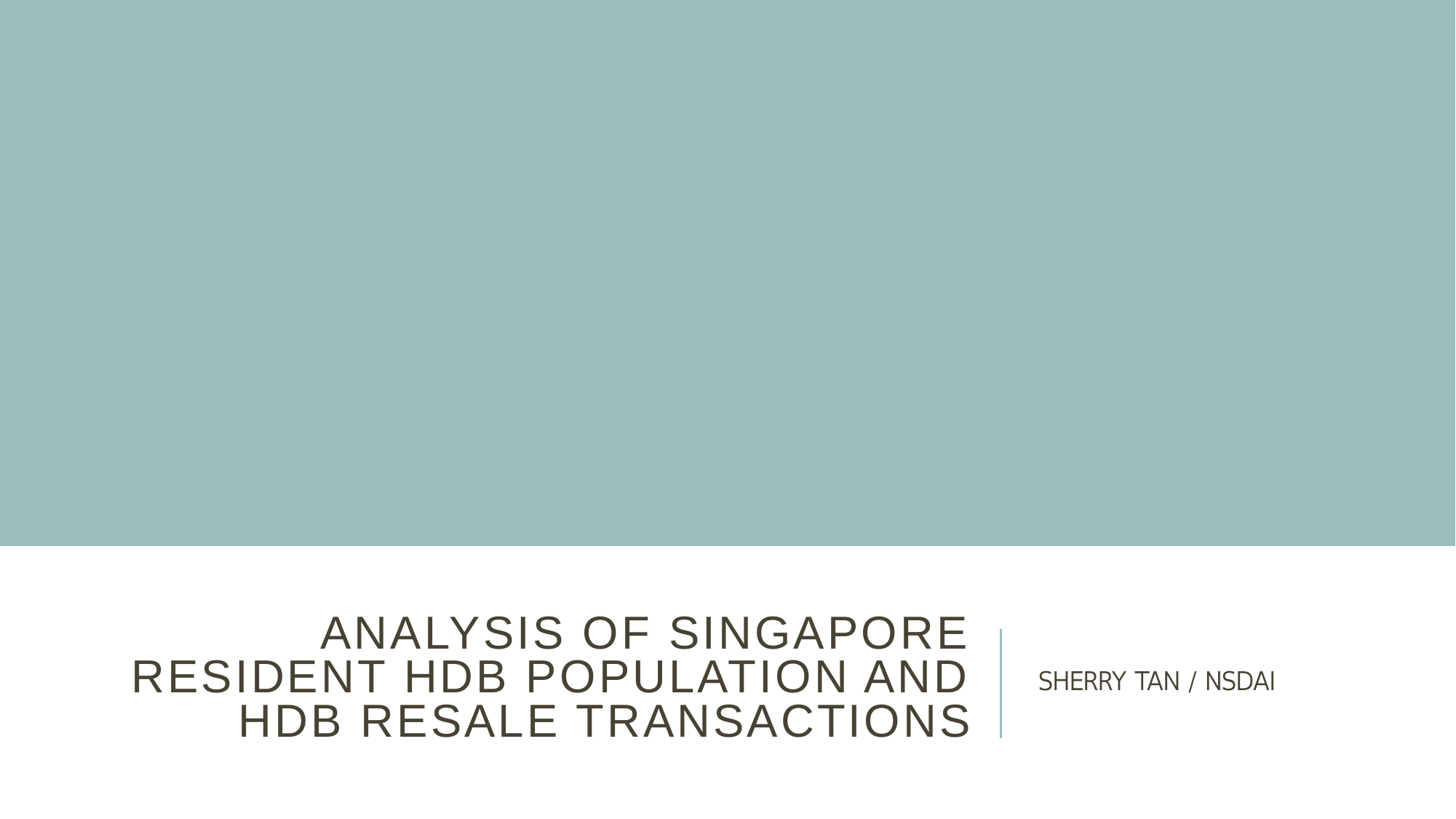

# ANALYSIS OF SINGAPORE resident HDB population and HDB resale TRANSACTIONS
SHERRY TAN / NSDAI